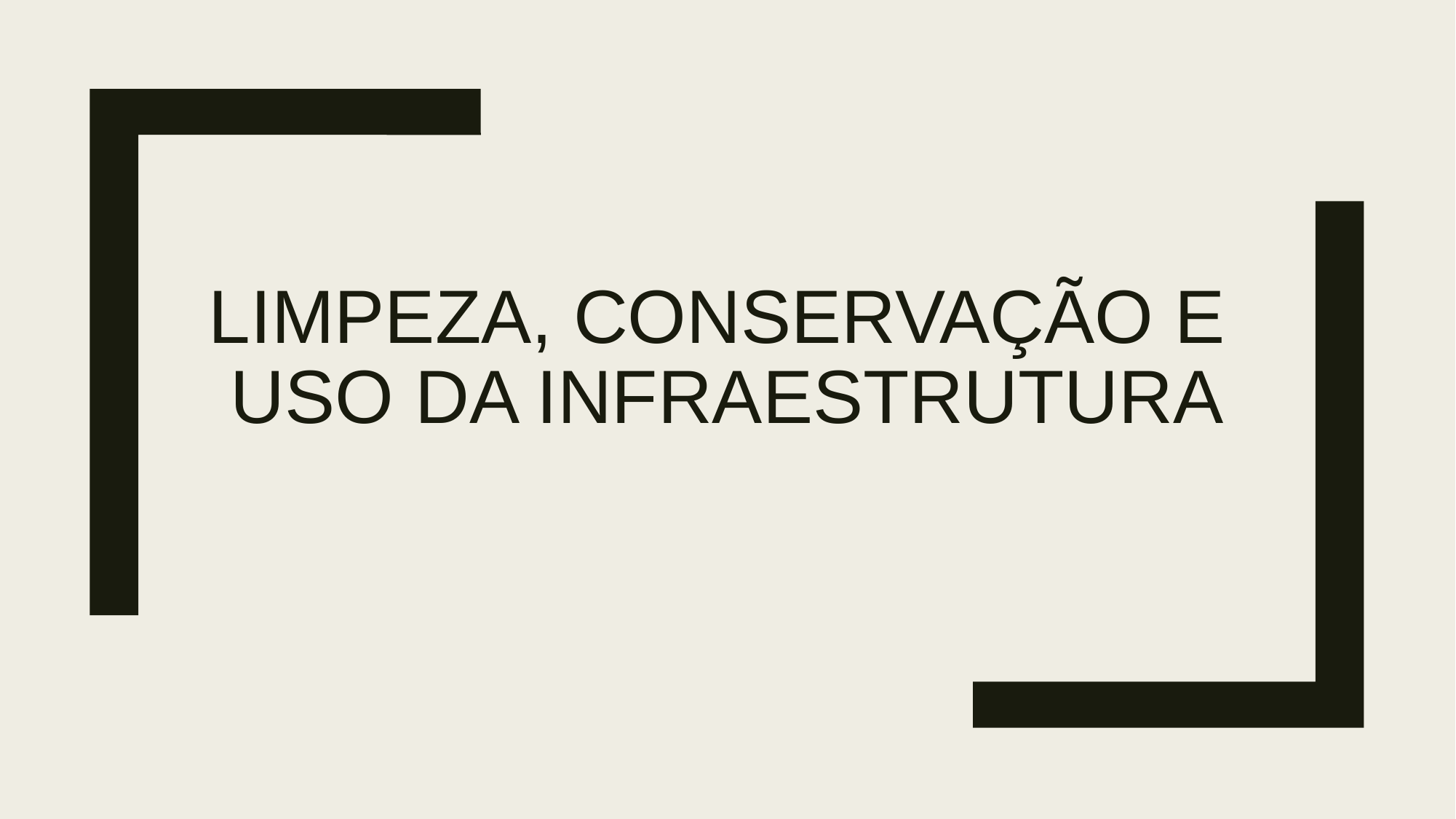

# Limpeza, conservação e uso da infraestrutura